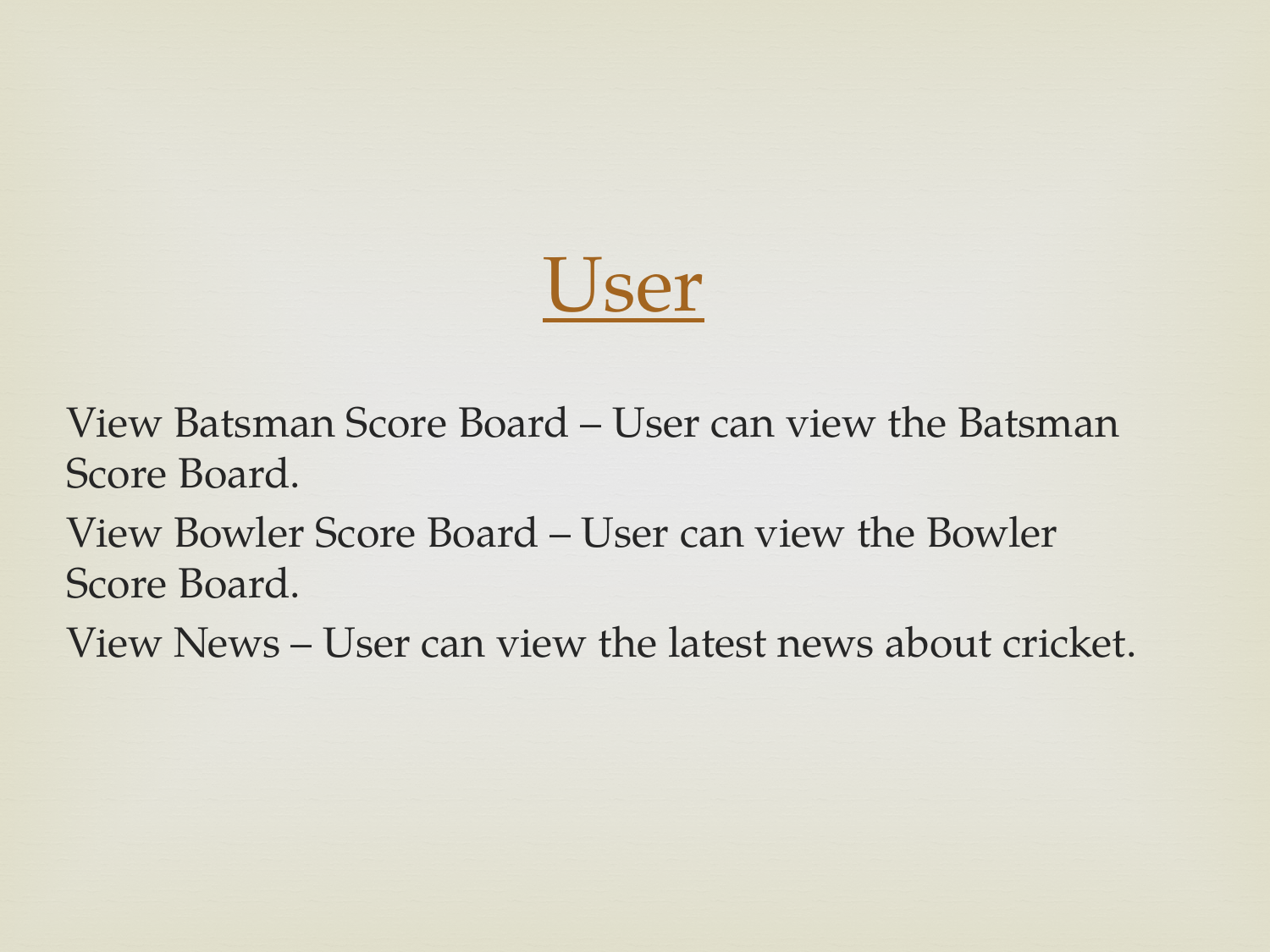

User

View Batsman Score Board – User can view the Batsman Score Board.
View Bowler Score Board – User can view the Bowler Score Board.
View News – User can view the latest news about cricket.